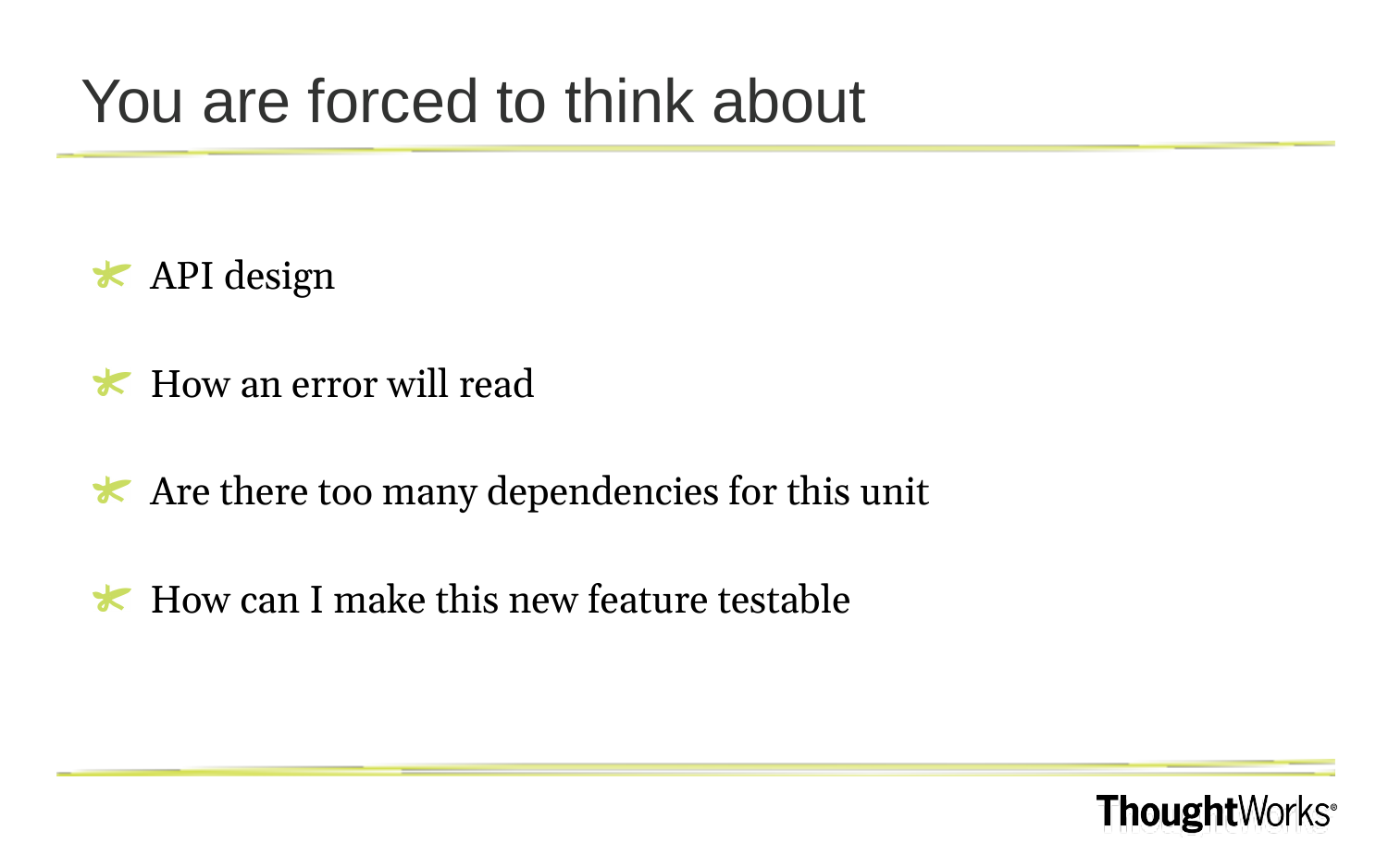

# You are forced to think about
API design

How an error will read

Are there too many dependencies for this unit

How can I make this new feature testable